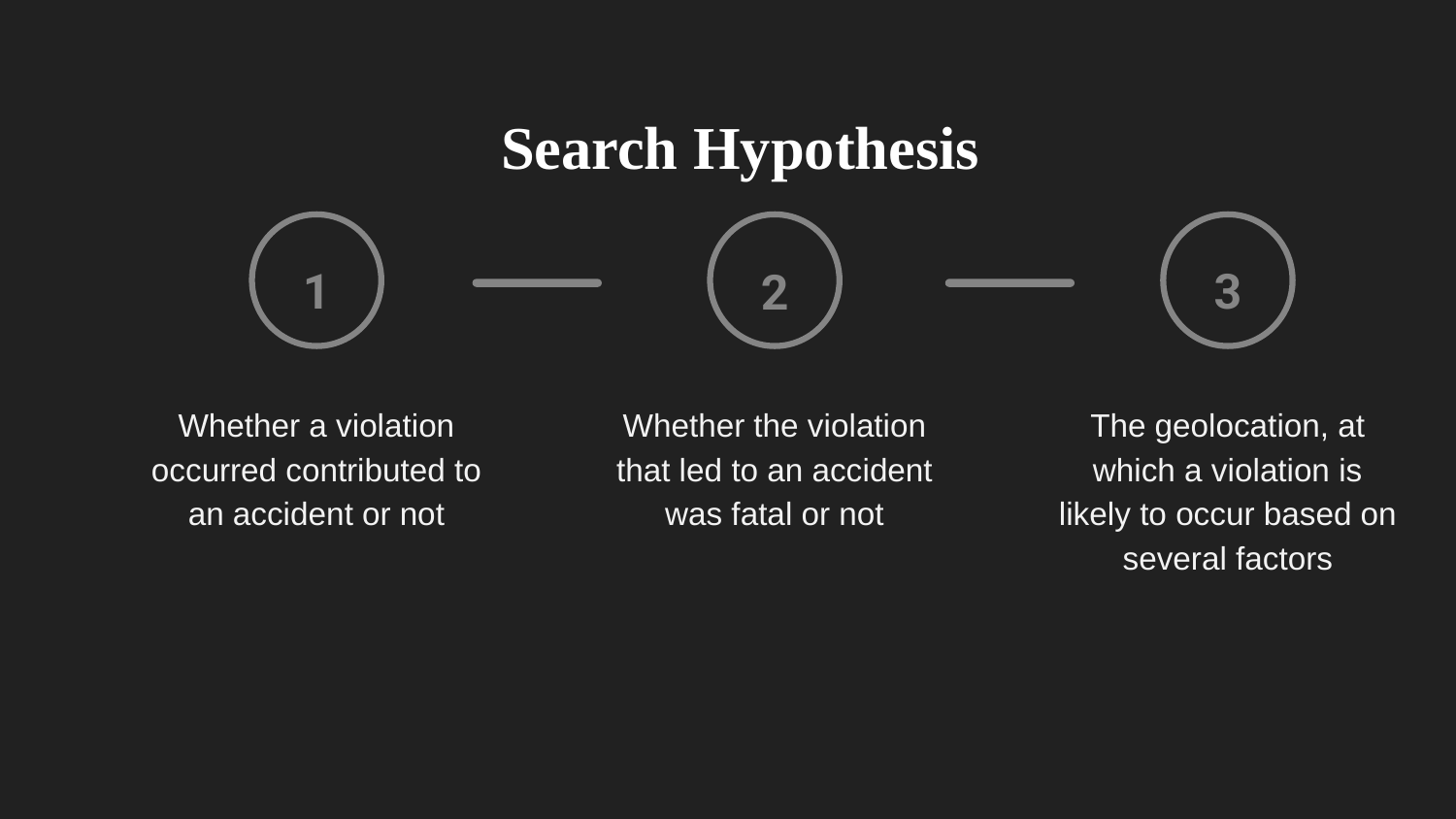

# Search Hypothesis

1
Whether a violation occurred contributed to an accident or not

2
Whether the violation that led to an accident was fatal or not

3
The geolocation, at which a violation is likely to occur based on several factors